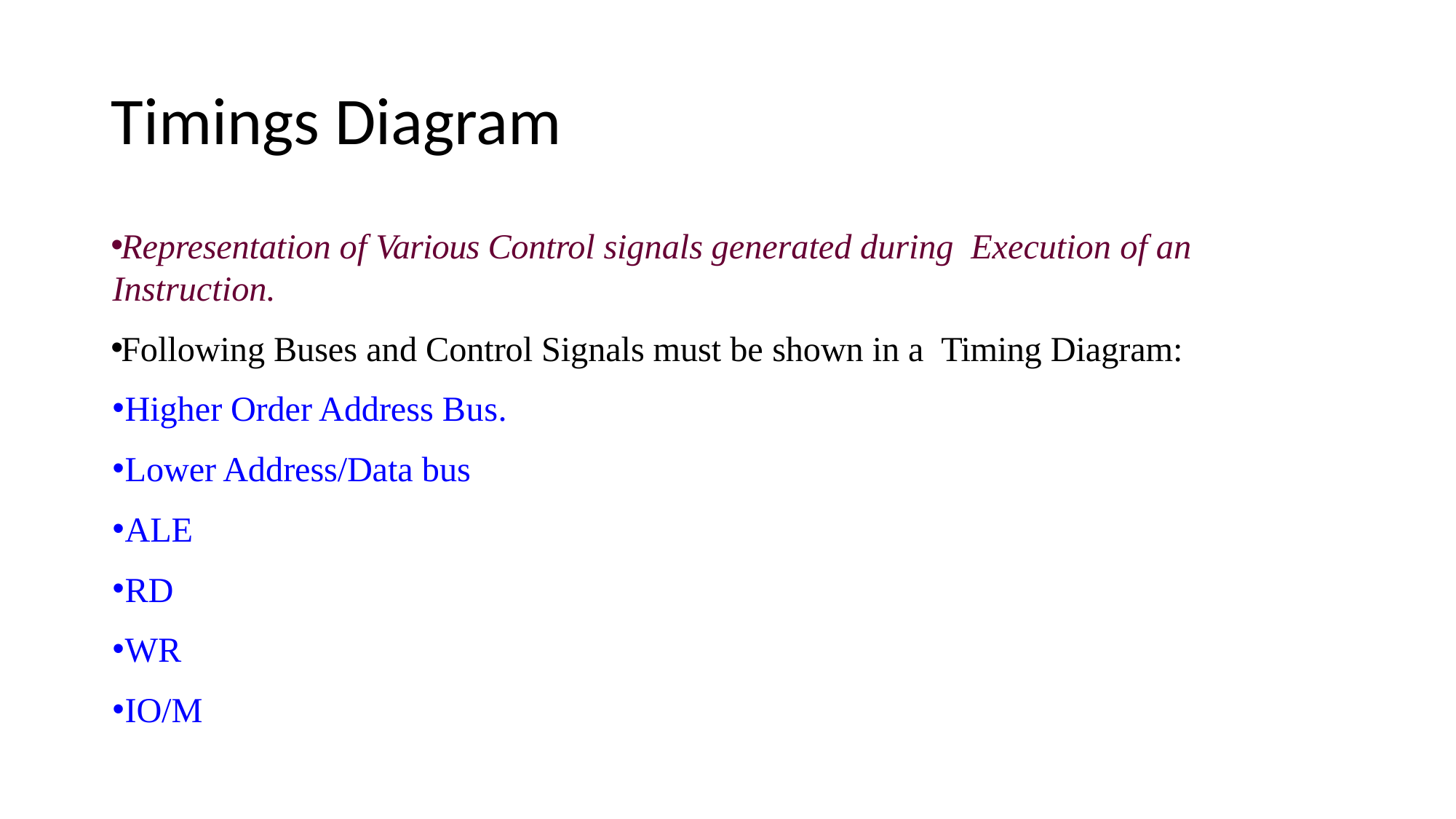

# Timings Diagram
Representation of Various Control signals generated during  Execution of an Instruction.
Following Buses and Control Signals must be shown in a  Timing Diagram:
Higher Order Address Bus.
Lower Address/Data bus
ALE
RD
WR
IO/M